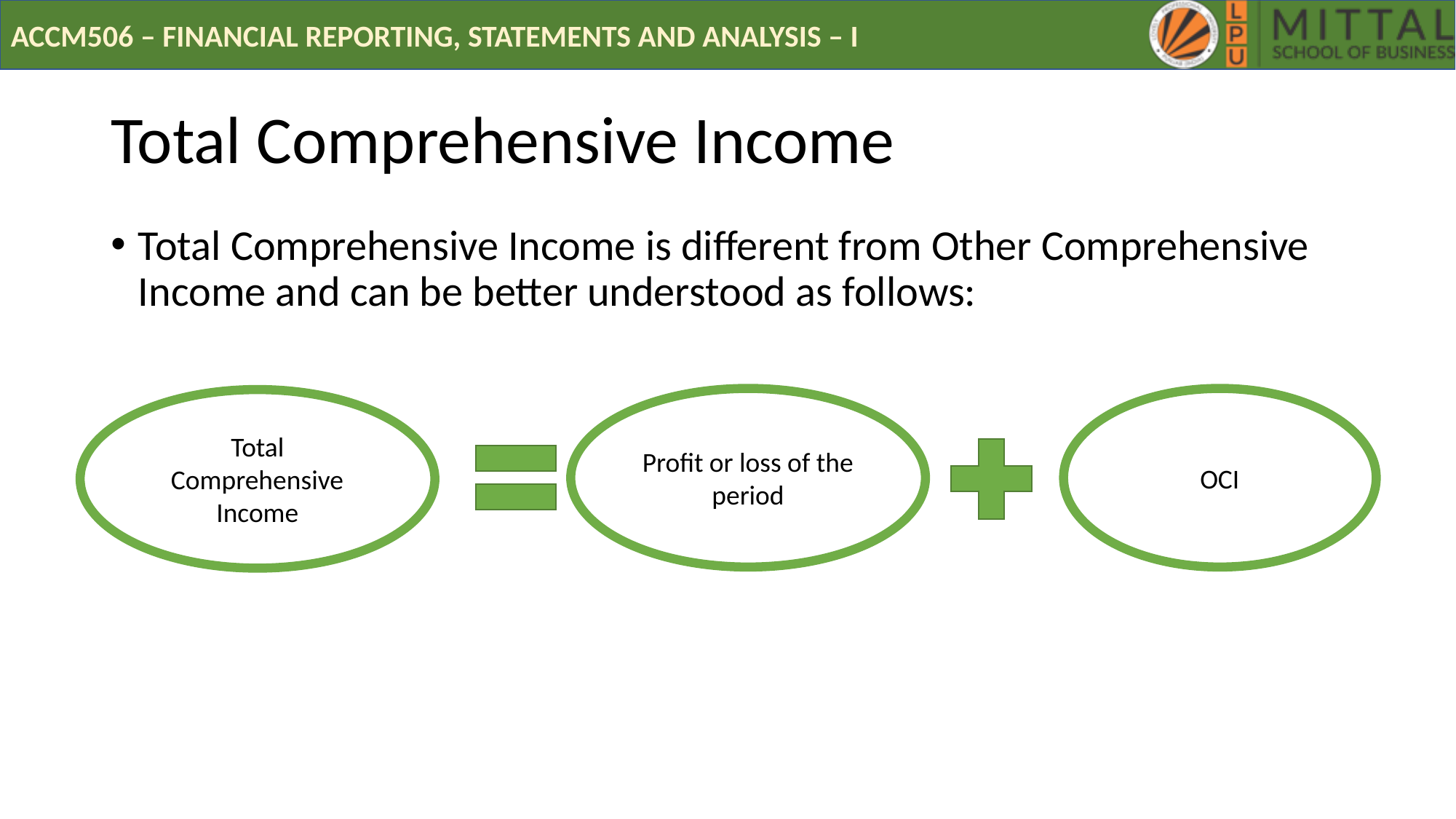

# Total Comprehensive Income
Total Comprehensive Income is different from Other Comprehensive Income and can be better understood as follows:
Profit or loss of the period
OCI
Total Comprehensive Income